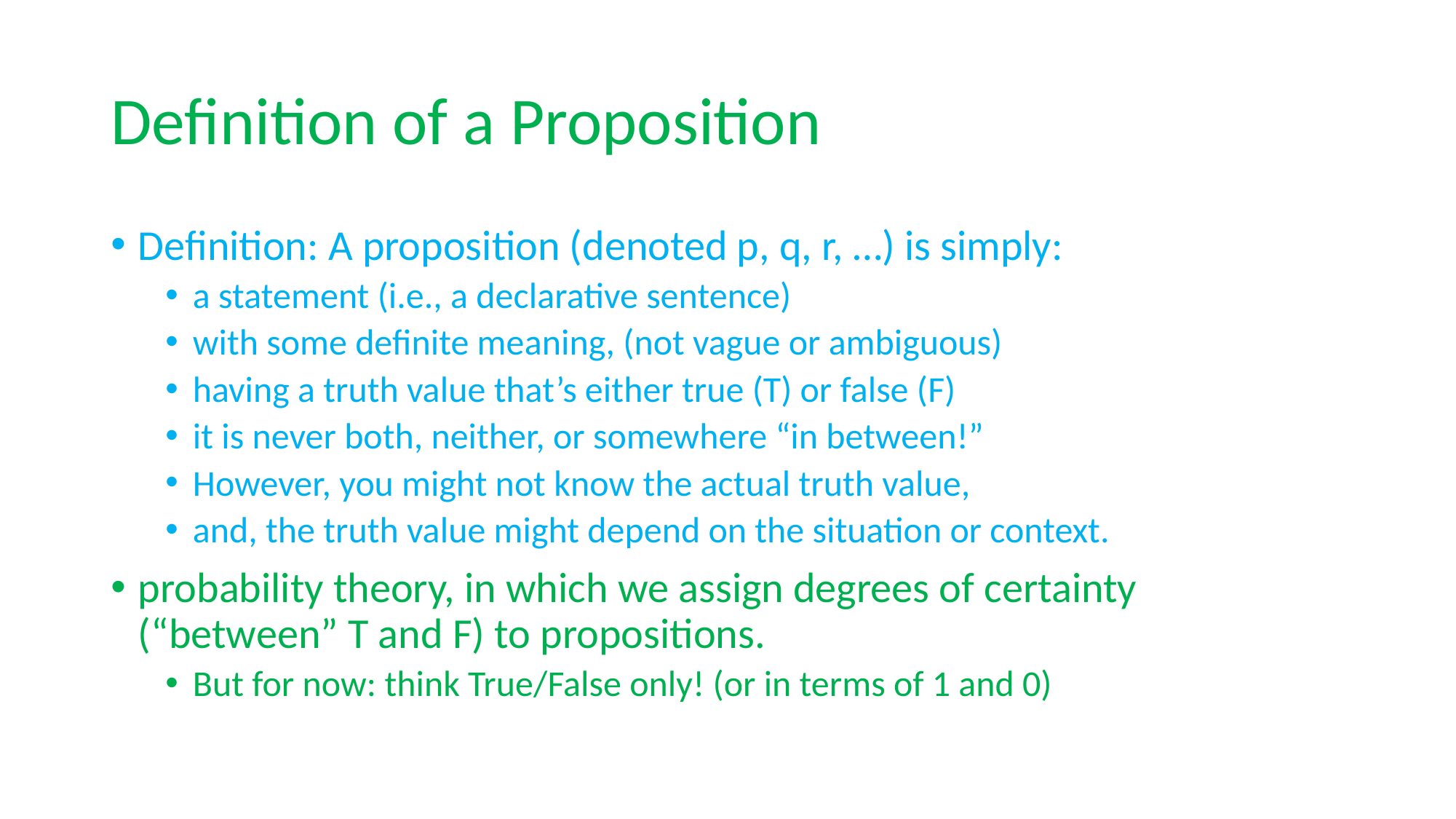

# Definition of a Proposition
Definition: A proposition (denoted p, q, r, …) is simply:
a statement (i.e., a declarative sentence)
with some definite meaning, (not vague or ambiguous)
having a truth value that’s either true (T) or false (F)
it is never both, neither, or somewhere “in between!”
However, you might not know the actual truth value,
and, the truth value might depend on the situation or context.
probability theory, in which we assign degrees of certainty (“between” T and F) to propositions.
But for now: think True/False only! (or in terms of 1 and 0)